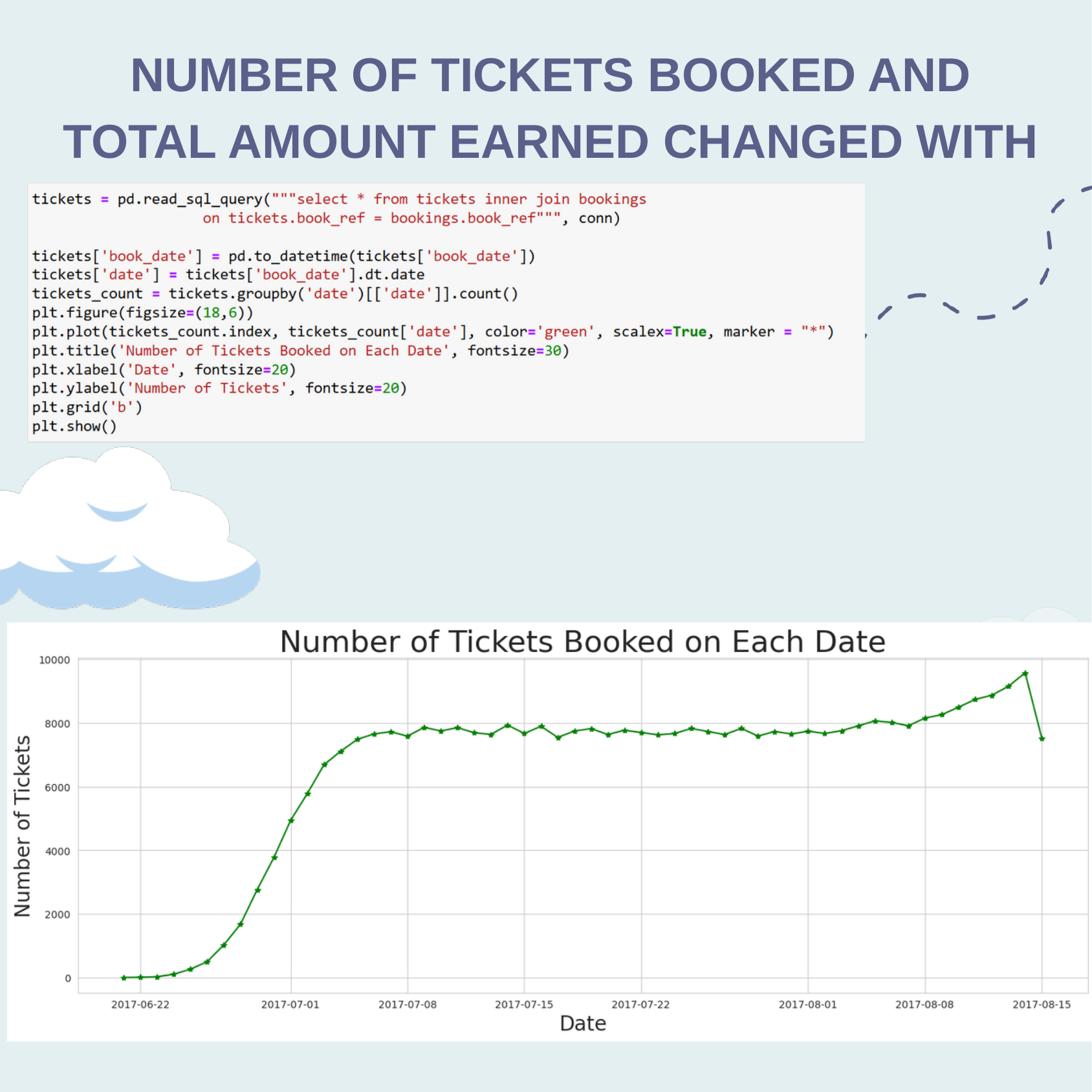

NUMBER OF TICKETS BOOKED AND TOTAL AMOUNT EARNED CHANGED WITH THE TIME